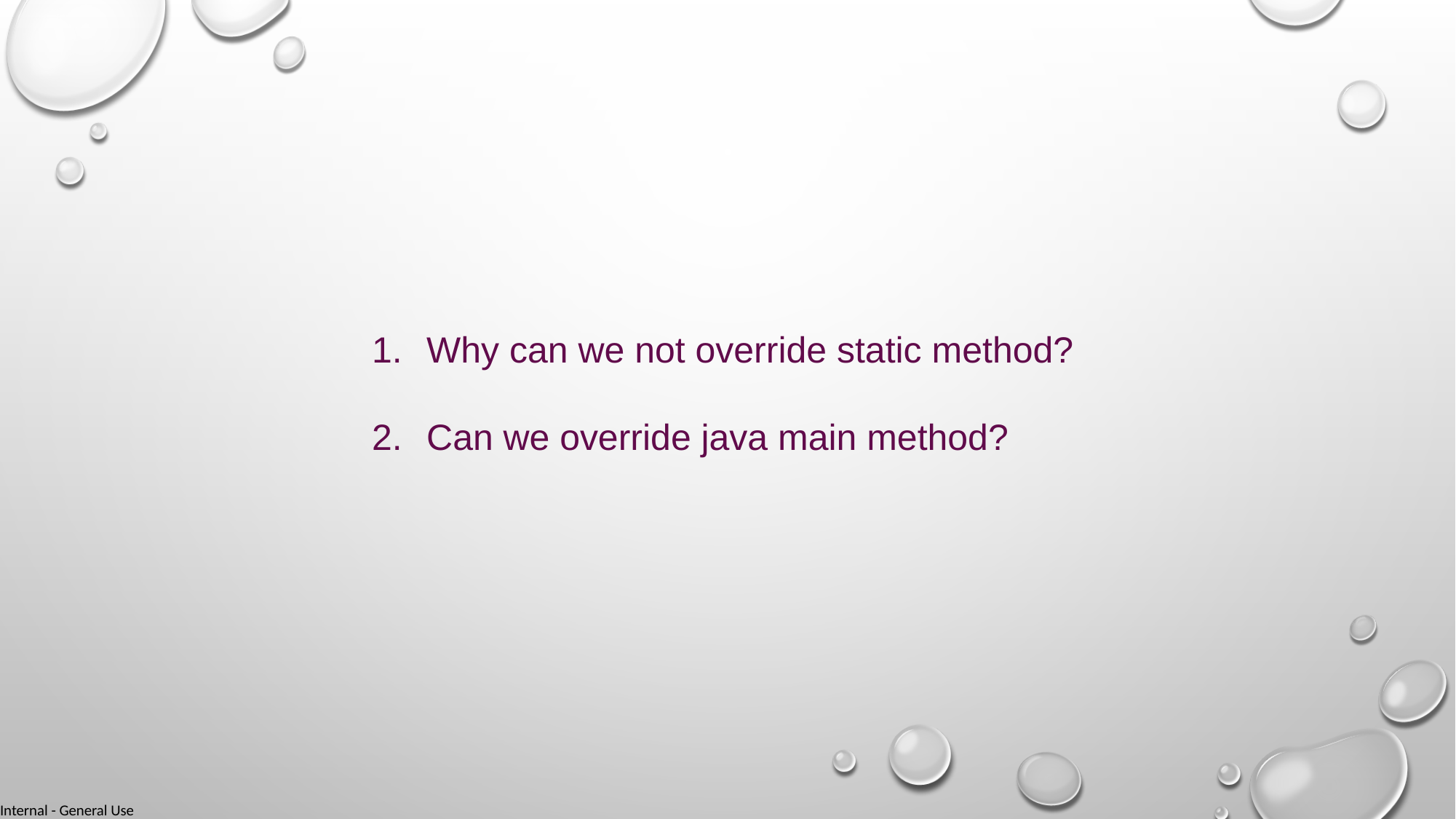

Why can we not override static method?
Can we override java main method?